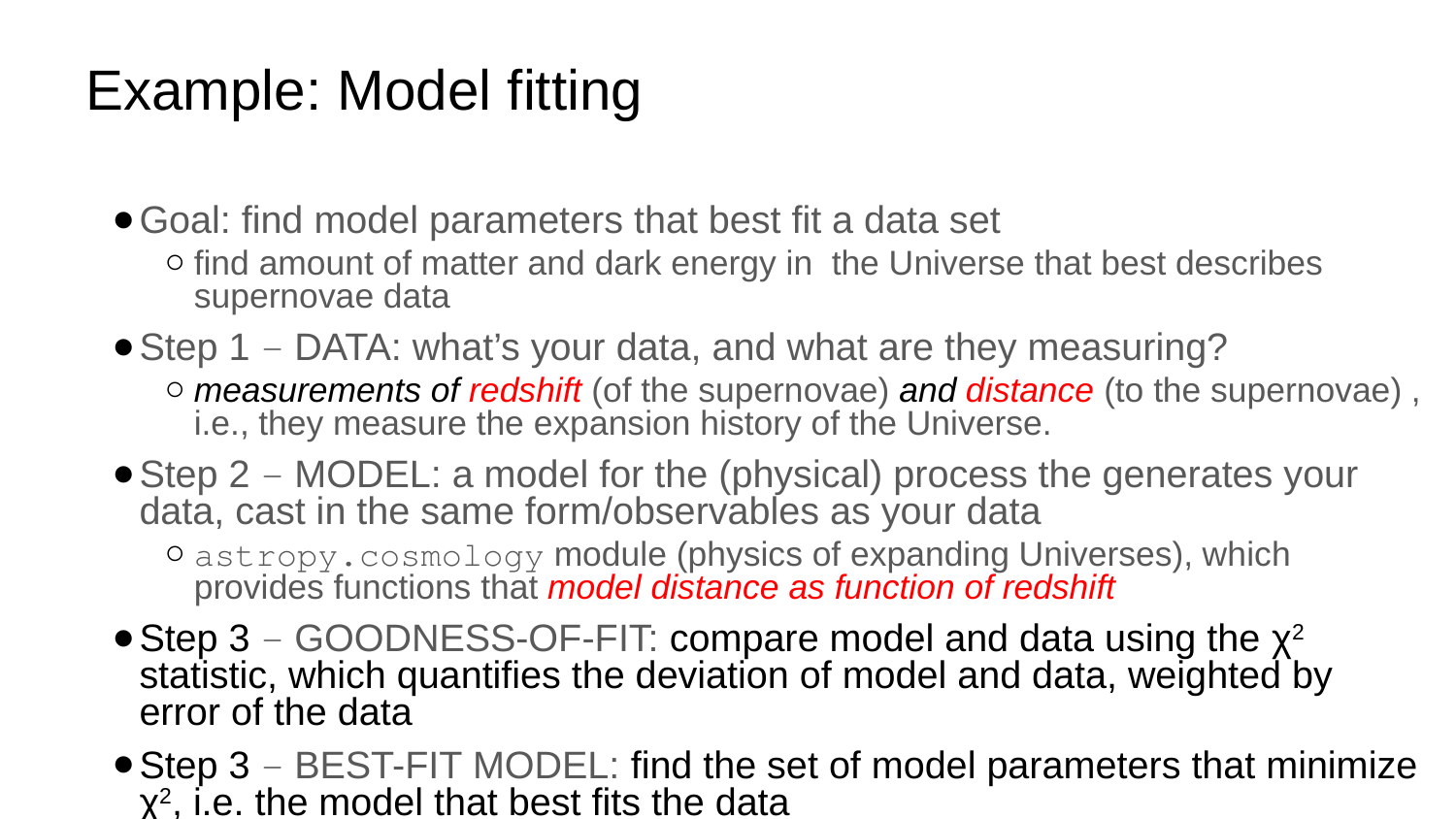

# Example: Model fitting
Goal: find model parameters that best fit a data set
find amount of matter and dark energy in  the Universe that best describes supernovae data
Step 1 – DATA: what’s your data, and what are they measuring?
measurements of redshift (of the supernovae) and distance (to the supernovae) , i.e., they measure the expansion history of the Universe.
Step 2 – MODEL: a model for the (physical) process the generates your data, cast in the same form/observables as your data
astropy.cosmology module (physics of expanding Universes), which provides functions that model distance as function of redshift
Step 3 – GOODNESS-OF-FIT: compare model and data using the χ2 statistic, which quantifies the deviation of model and data, weighted by error of the data
Step 3 – BEST-FIT MODEL: find the set of model parameters that minimize χ2, i.e. the model that best fits the data